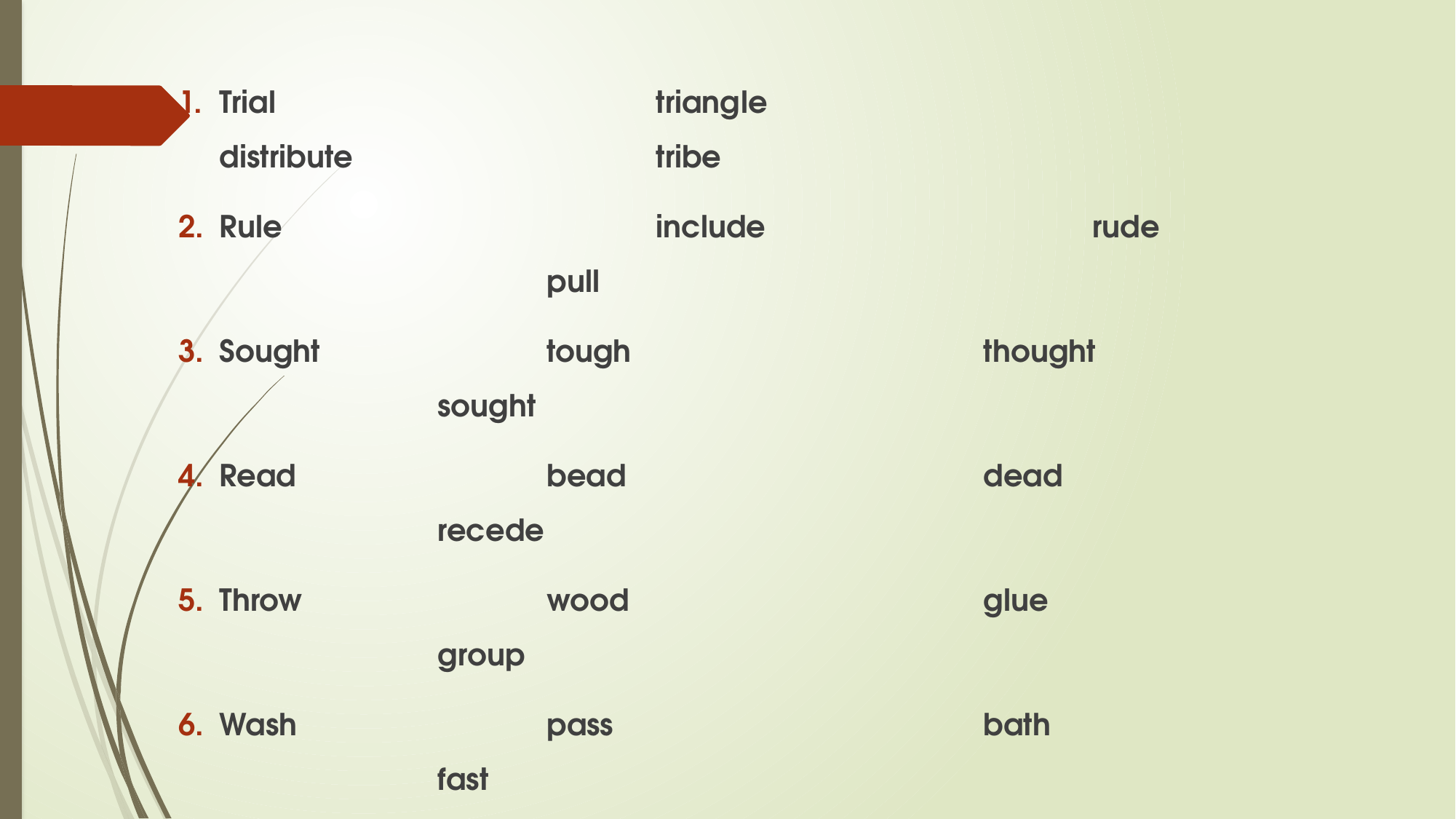

Trial				triangle			distribute			tribe
Rule				include			rude				pull
Sought			tough				thought			sought
Read			bead				dead				recede
Throw			wood				glue				group
Wash			pass				bath				fast
Generate		kennel				gentle				genetics
Cleanse			please				treat				retreat
Tough			bought				taught				thought
Cheeseburger		girl			learn		furniture